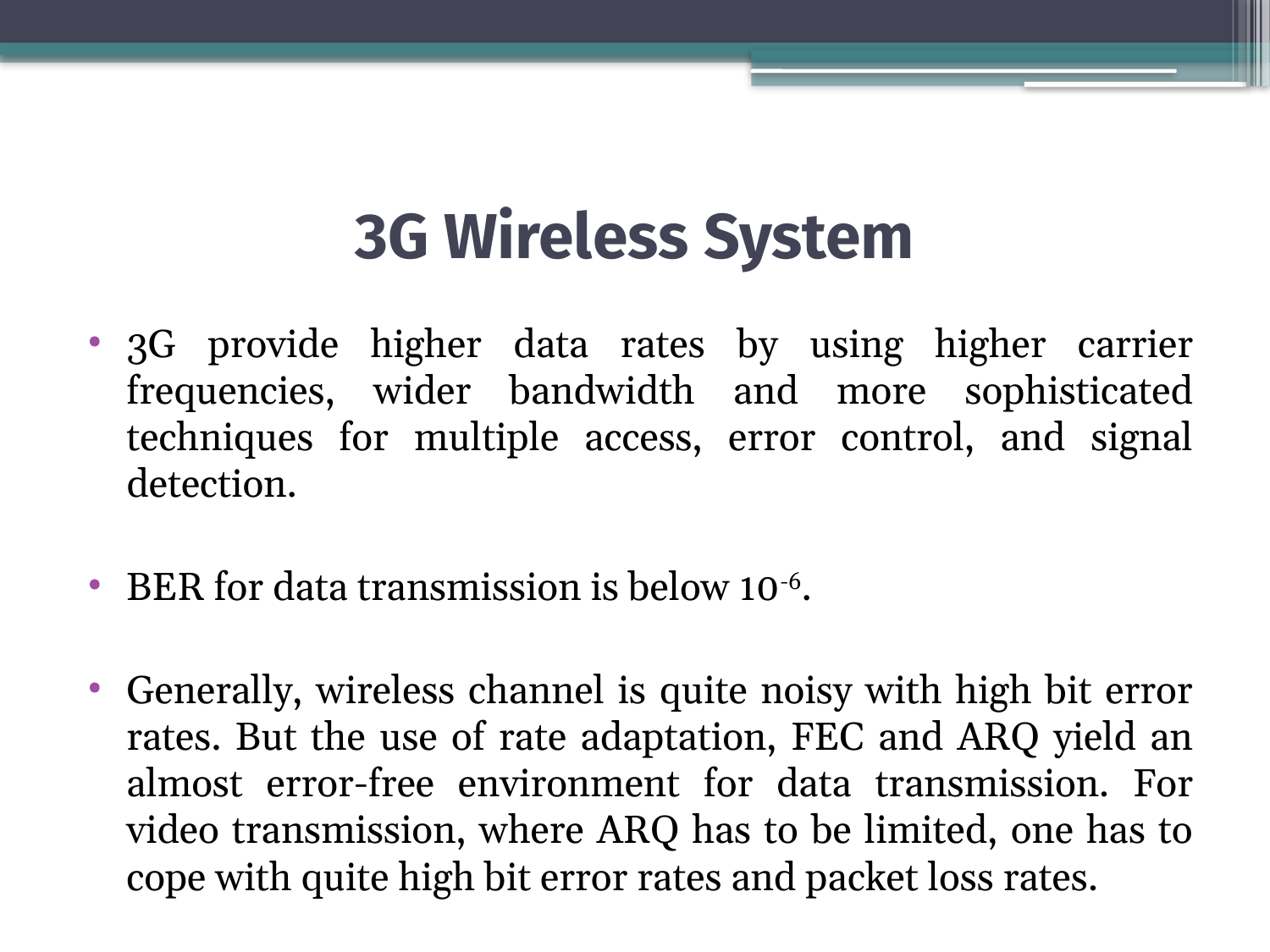

# 3G Wireless System
3G provide higher data rates by using higher carrier frequencies, wider bandwidth and more sophisticated techniques for multiple access, error control, and signal detection.

BER for data transmission is below 10-6.

Generally, wireless channel is quite noisy with high bit error rates. But the use of rate adaptation, FEC and ARQ yield an almost error-free environment for data transmission. For video transmission, where ARQ has to be limited, one has to cope with quite high bit error rates and packet loss rates.